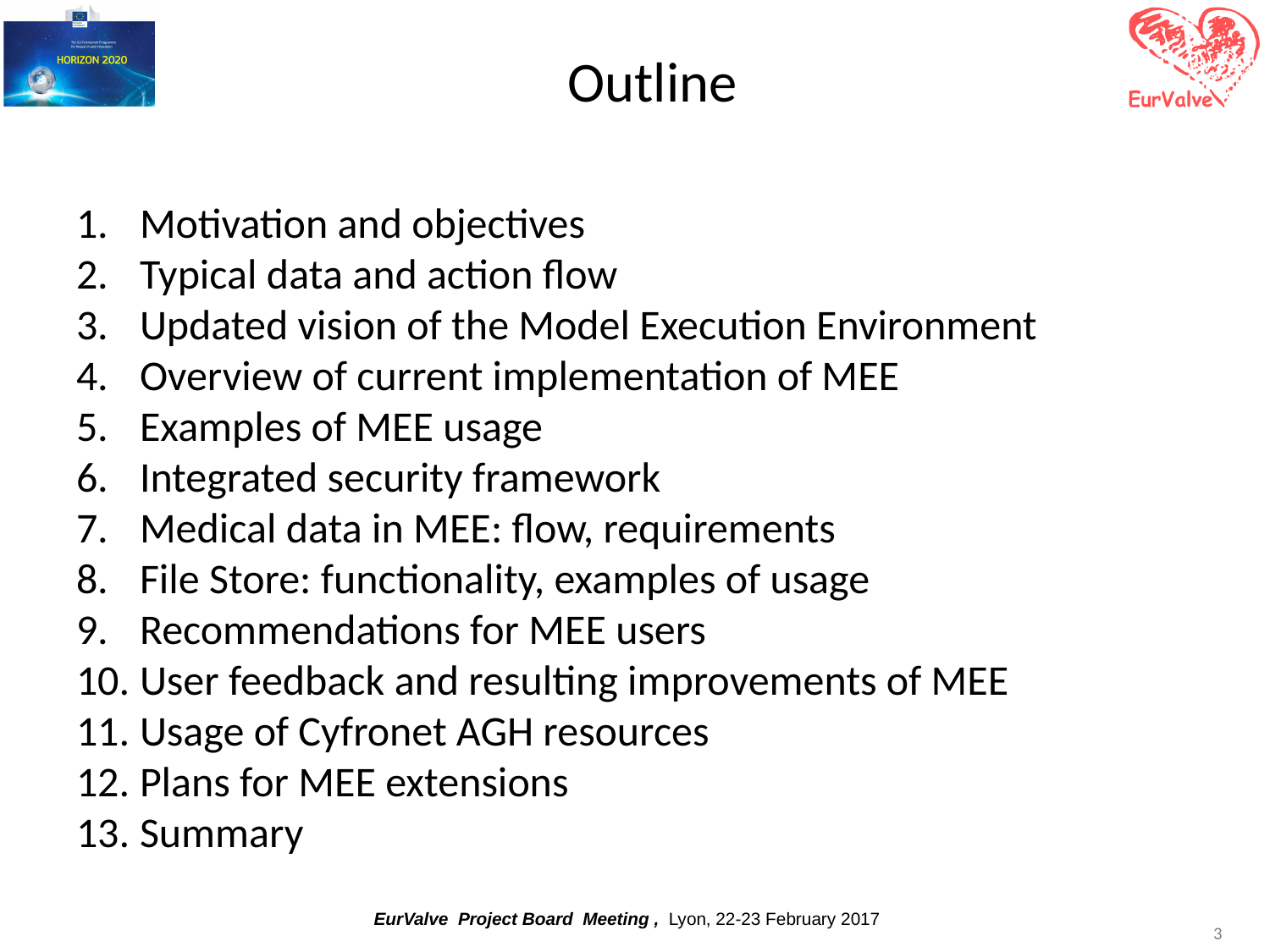

# Outline

Motivation and objectives
Typical data and action flow
Updated vision of the Model Execution Environment
Overview of current implementation of MEE
Examples of MEE usage
Integrated security framework
Medical data in MEE: flow, requirements
File Store: functionality, examples of usage
Recommendations for MEE users
User feedback and resulting improvements of MEE
Usage of Cyfronet AGH resources
Plans for MEE extensions
Summary